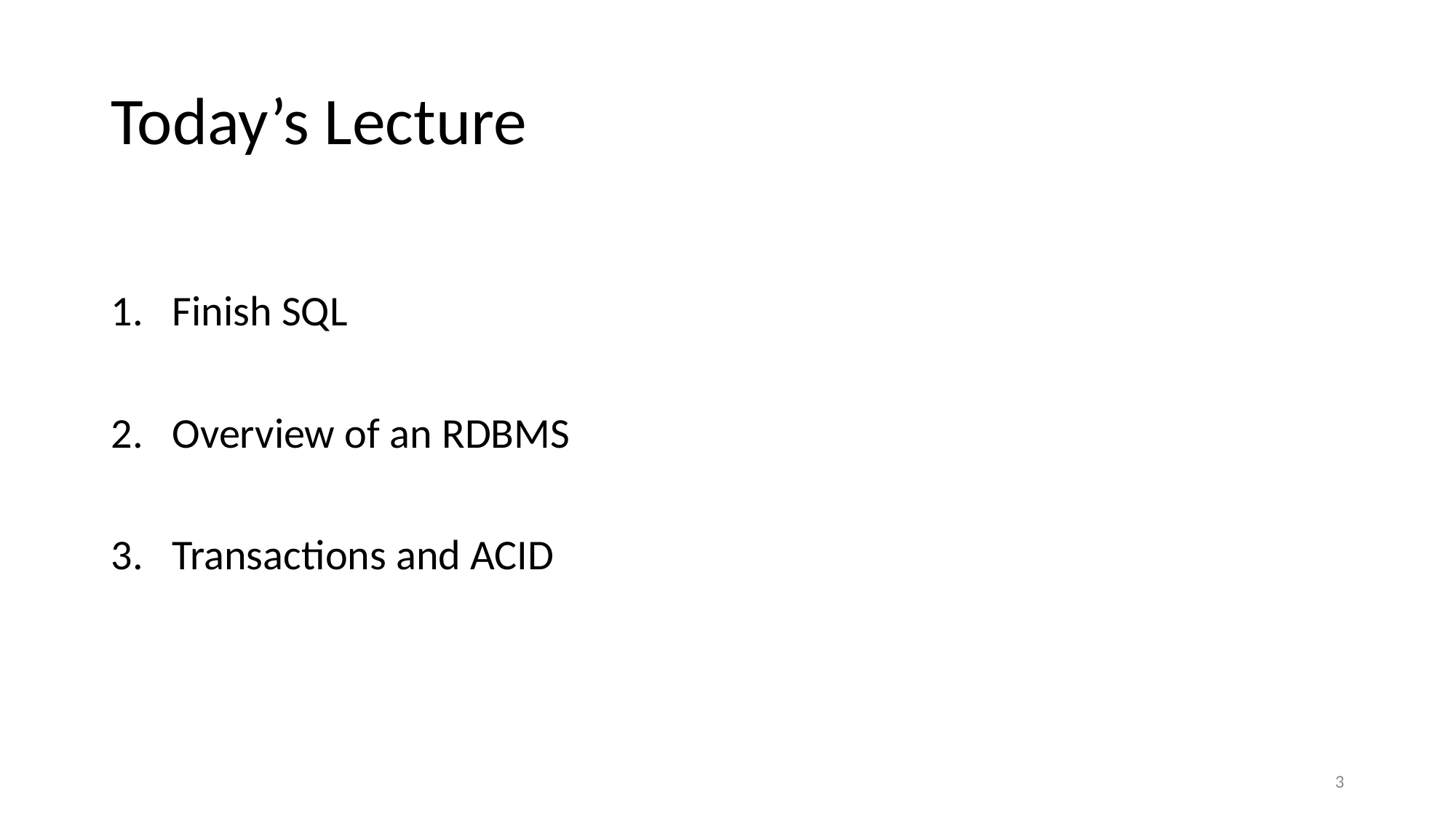

# Today’s Lecture

Finish SQL

Overview of an RDBMS

Transactions and ACID
3